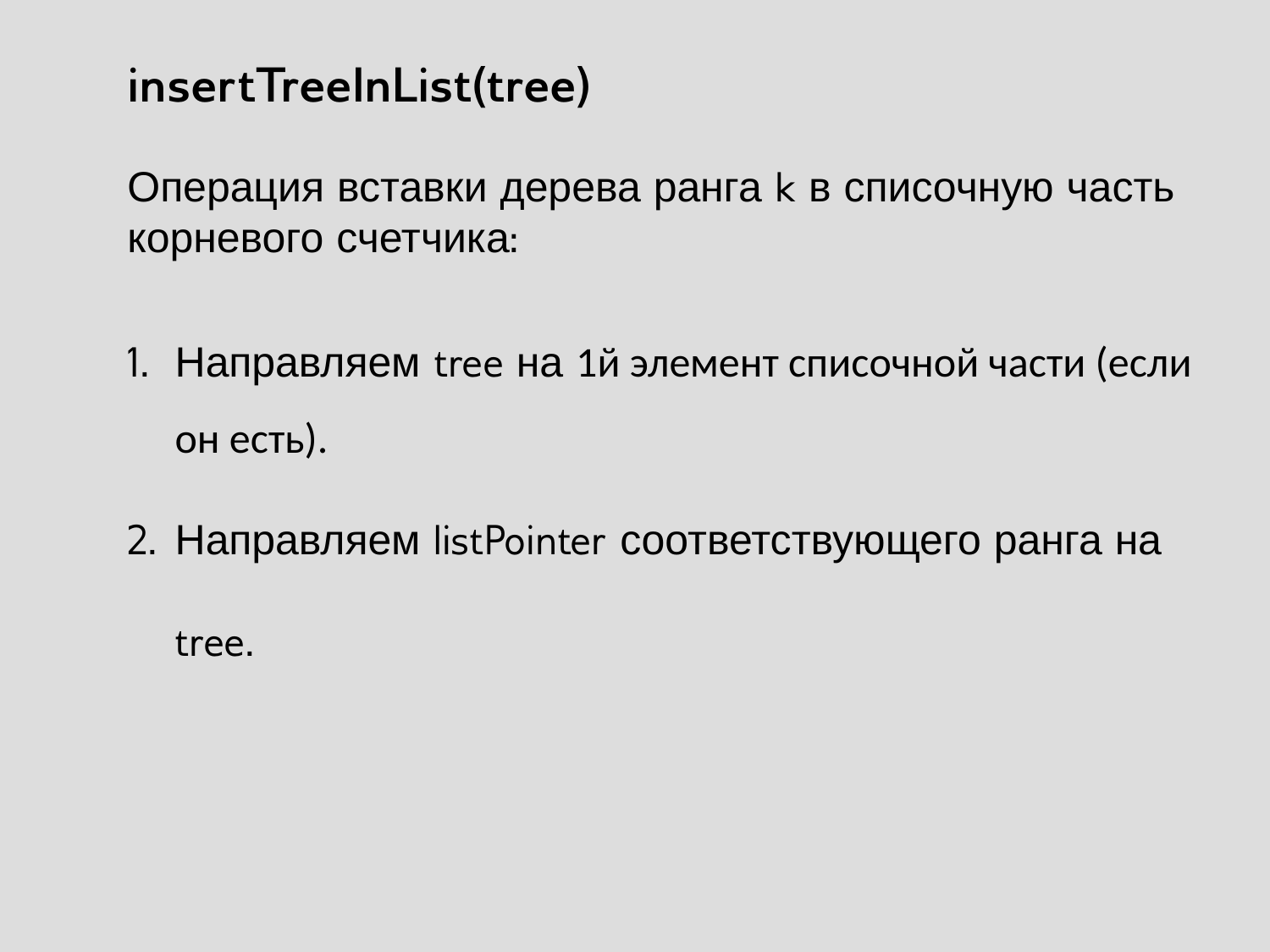

insertTreeInList(tree)
Операция вставки дерева ранга k в списочную часть корневого счетчика:
Направляем tree на 1й элемент списочной части (если он есть).
Направляем listPointer соответствующего ранга на tree.